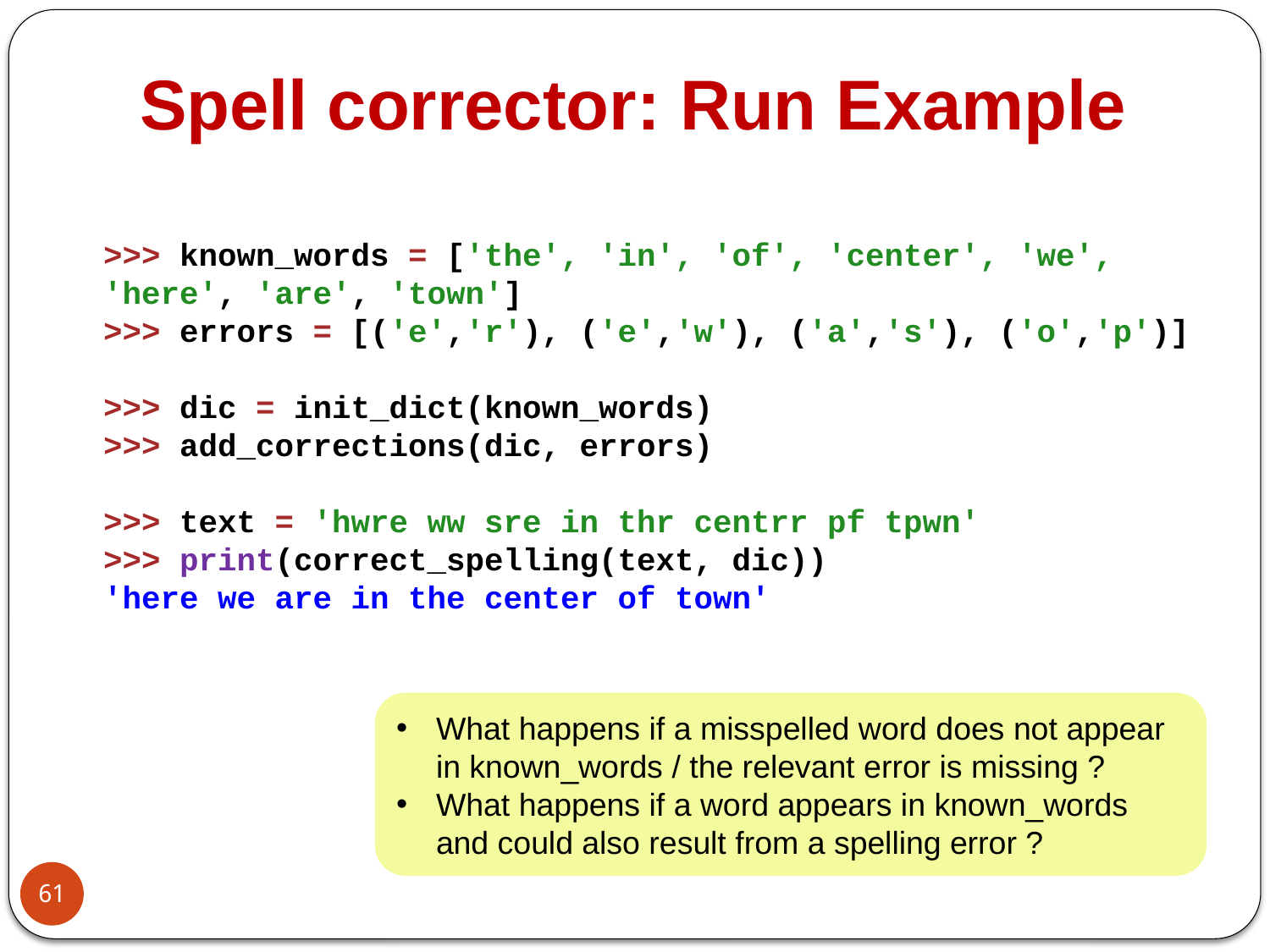

# Spell corrector: Run Example
>>> known_words = ['the', 'in', 'of', 'center', 'we', 'here', 'are', 'town']
>>> errors = [('e','r'), ('e','w'), ('a','s'), ('o','p')]
>>> dic = init_dict(known_words)
>>> add_corrections(dic, errors)
>>> text = 'hwre ww sre in thr centrr pf tpwn'
>>> print(correct_spelling(text, dic))
'here we are in the center of town'
What happens if a misspelled word does not appear in known_words / the relevant error is missing ?
What happens if a word appears in known_words and could also result from a spelling error ?
61